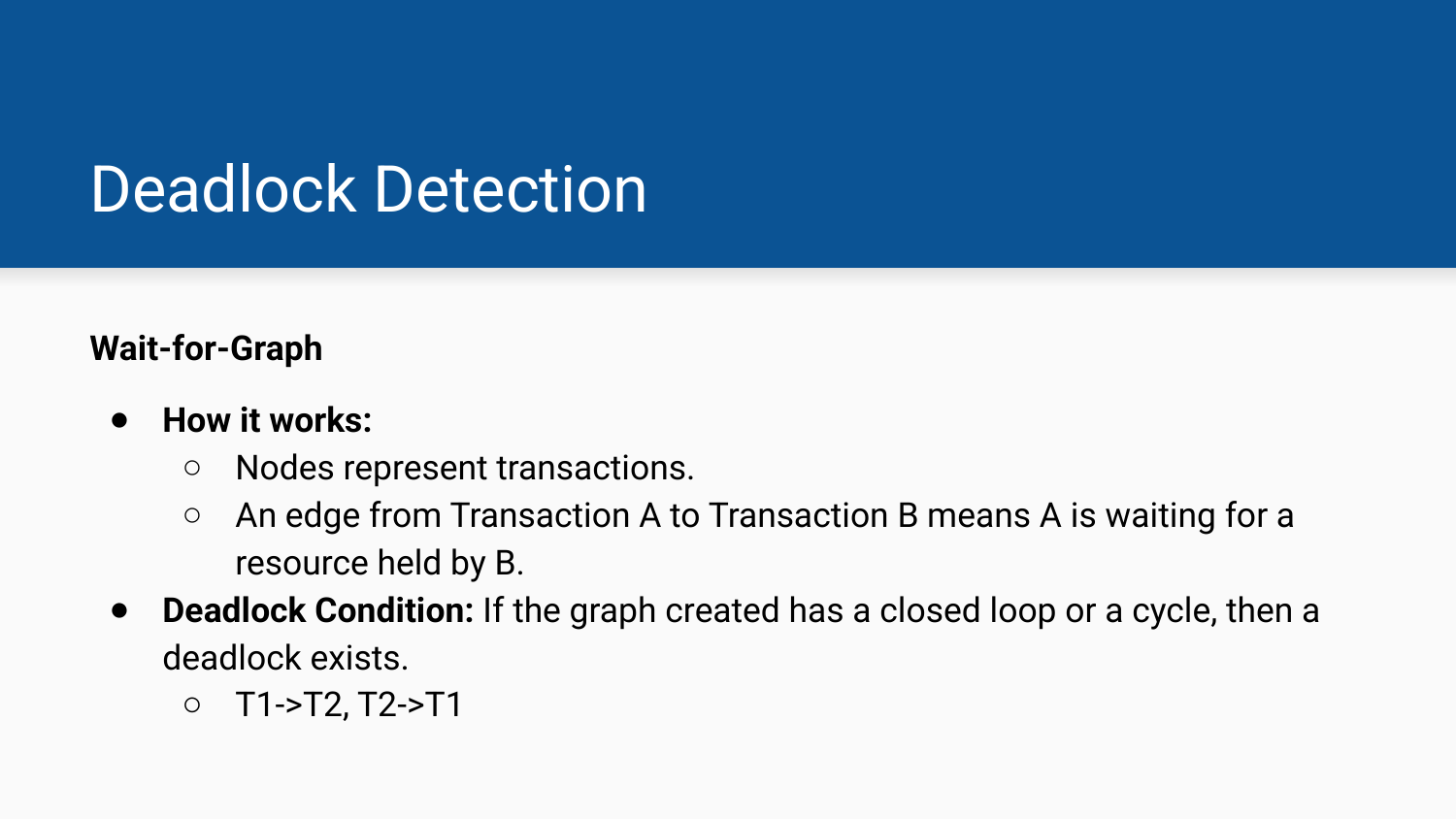

# Deadlock Detection
Wait-for-Graph
How it works:
Nodes represent transactions.
An edge from Transaction A to Transaction B means A is waiting for a resource held by B.
Deadlock Condition: If the graph created has a closed loop or a cycle, then a deadlock exists.
T1->T2, T2->T1